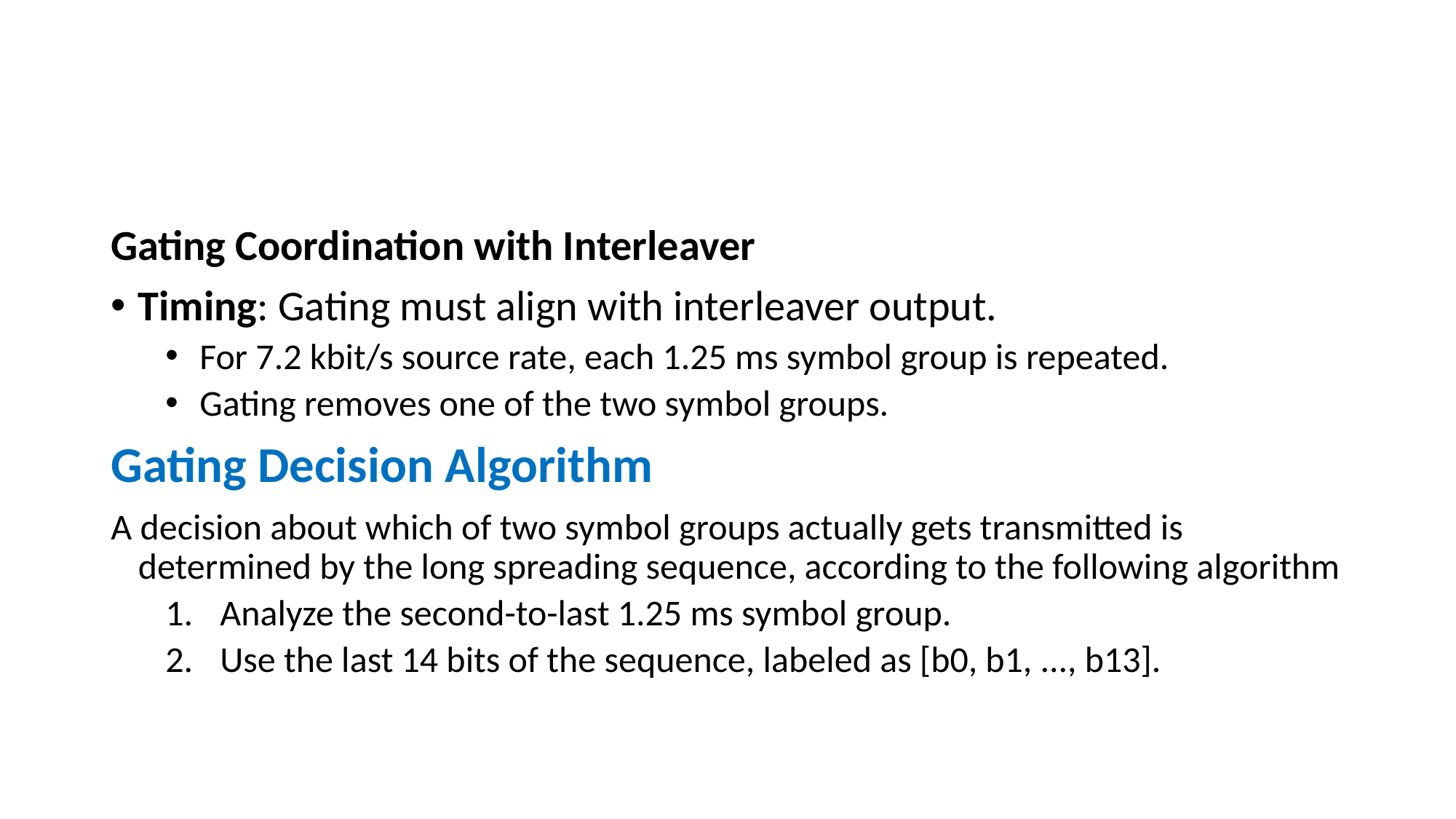

#
Gating Coordination with Interleaver
Timing: Gating must align with interleaver output.
For 7.2 kbit/s source rate, each 1.25 ms symbol group is repeated.
Gating removes one of the two symbol groups.
Gating Decision Algorithm
A decision about which of two symbol groups actually gets transmitted is determined by the long spreading sequence, according to the following algorithm
Analyze the second-to-last 1.25 ms symbol group.
Use the last 14 bits of the sequence, labeled as [b0, b1, ..., b13].